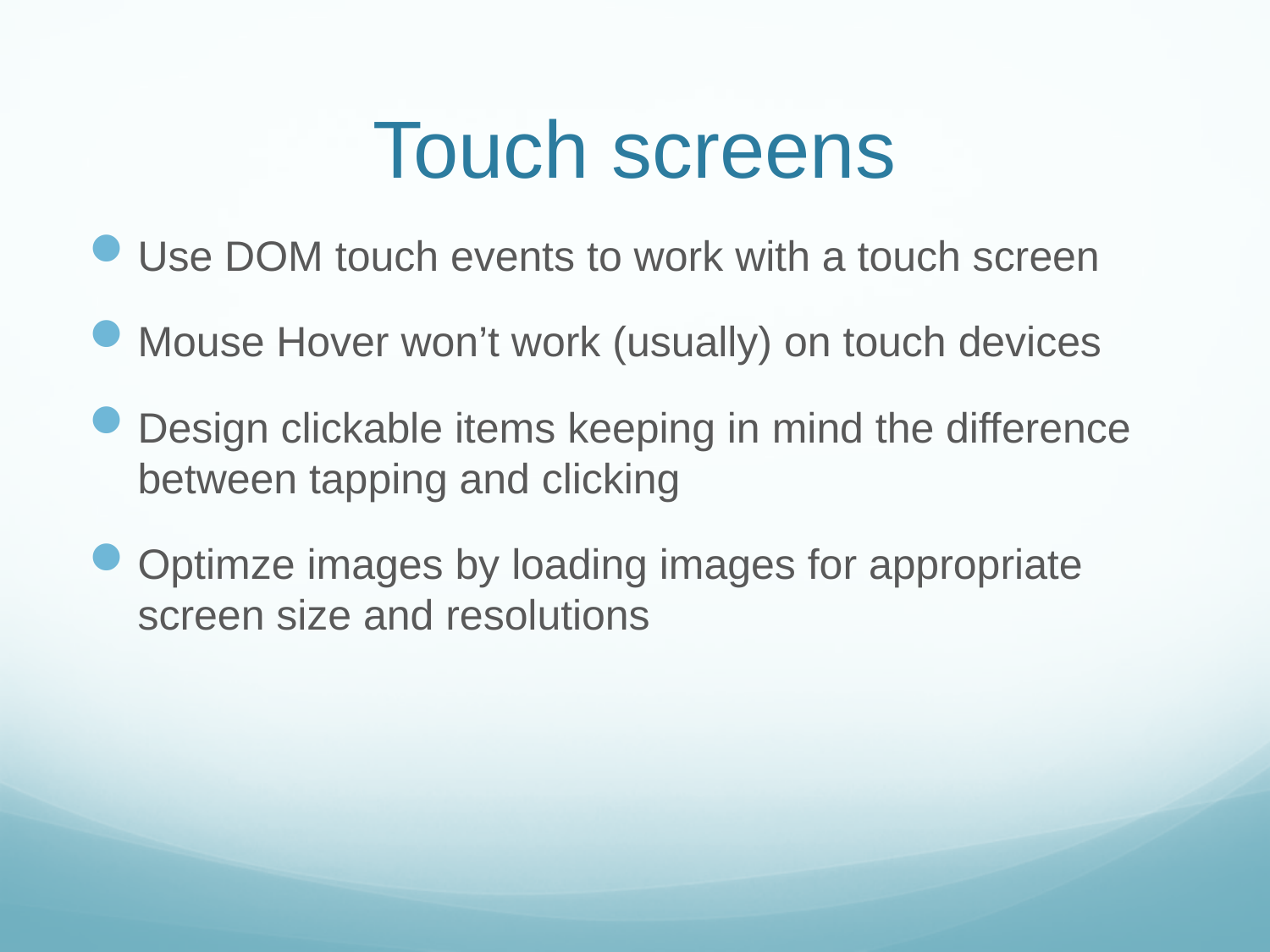

# Touch screens
Use DOM touch events to work with a touch screen
Mouse Hover won’t work (usually) on touch devices
Design clickable items keeping in mind the difference between tapping and clicking
Optimze images by loading images for appropriate screen size and resolutions